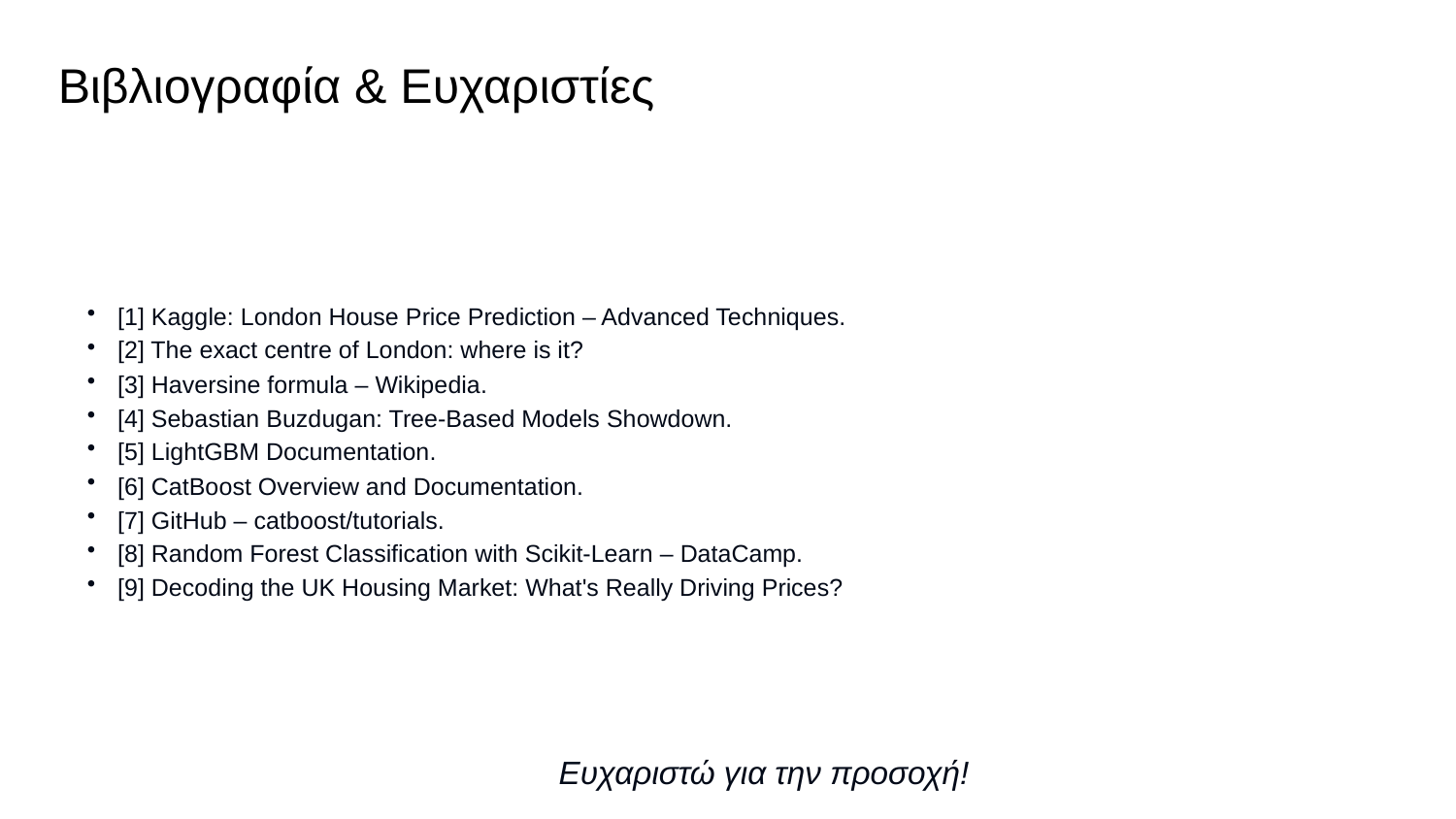

Βιβλιογραφία & Ευχαριστίες
[1] Kaggle: London House Price Prediction – Advanced Techniques.
[2] The exact centre of London: where is it?
[3] Haversine formula – Wikipedia.
[4] Sebastian Buzdugan: Tree‑Based Models Showdown.
[5] LightGBM Documentation.
[6] CatBoost Overview and Documentation.
[7] GitHub – catboost/tutorials.
[8] Random Forest Classification with Scikit‑Learn – DataCamp.
[9] Decoding the UK Housing Market: What's Really Driving Prices?
Ευχαριστώ για την προσοχή!